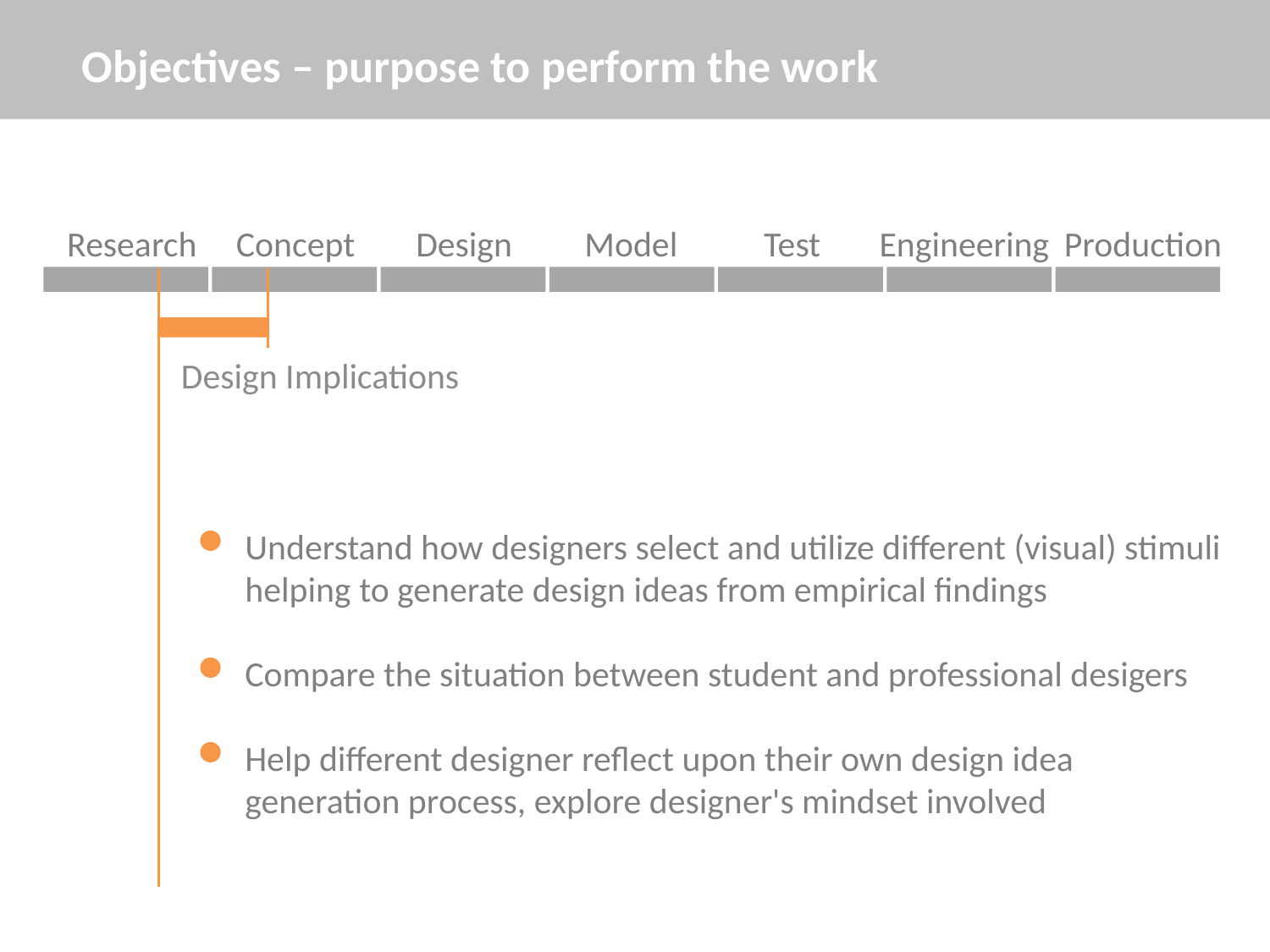

Objectives – purpose to perform the work
Research
Concept
Design
Model
Test
Engineering
Production

Design Implications

Understand how designers select and utilize different (visual) stimuli helping to generate design ideas from empirical findings

Compare the situation between student and professional desigers

Help different designer reflect upon their own design idea generation process, explore designer's mindset involved